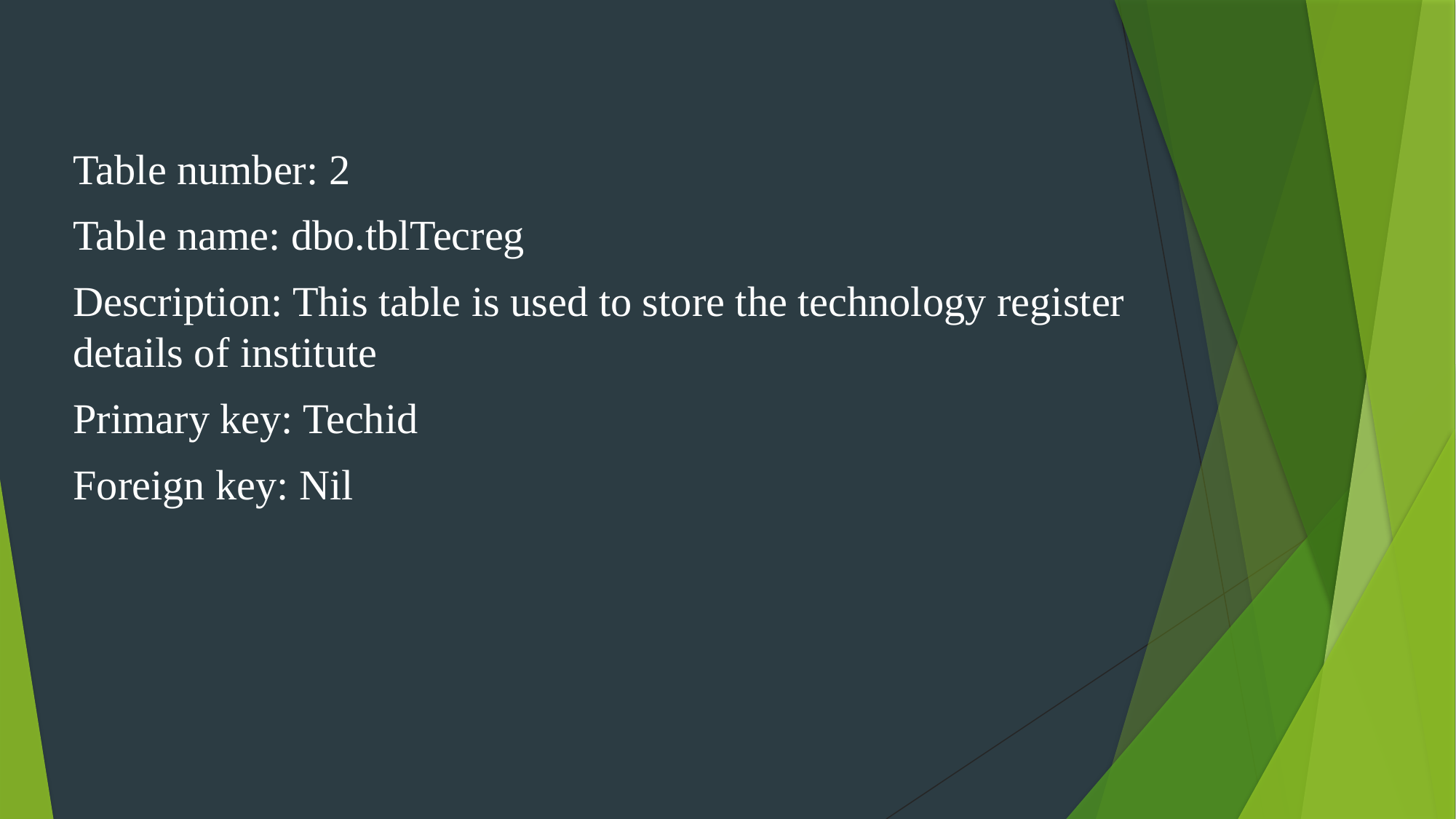

Table number: 2
Table name: dbo.tblTecreg
Description: This table is used to store the technology register details of institute
Primary key: Techid
Foreign key: Nil